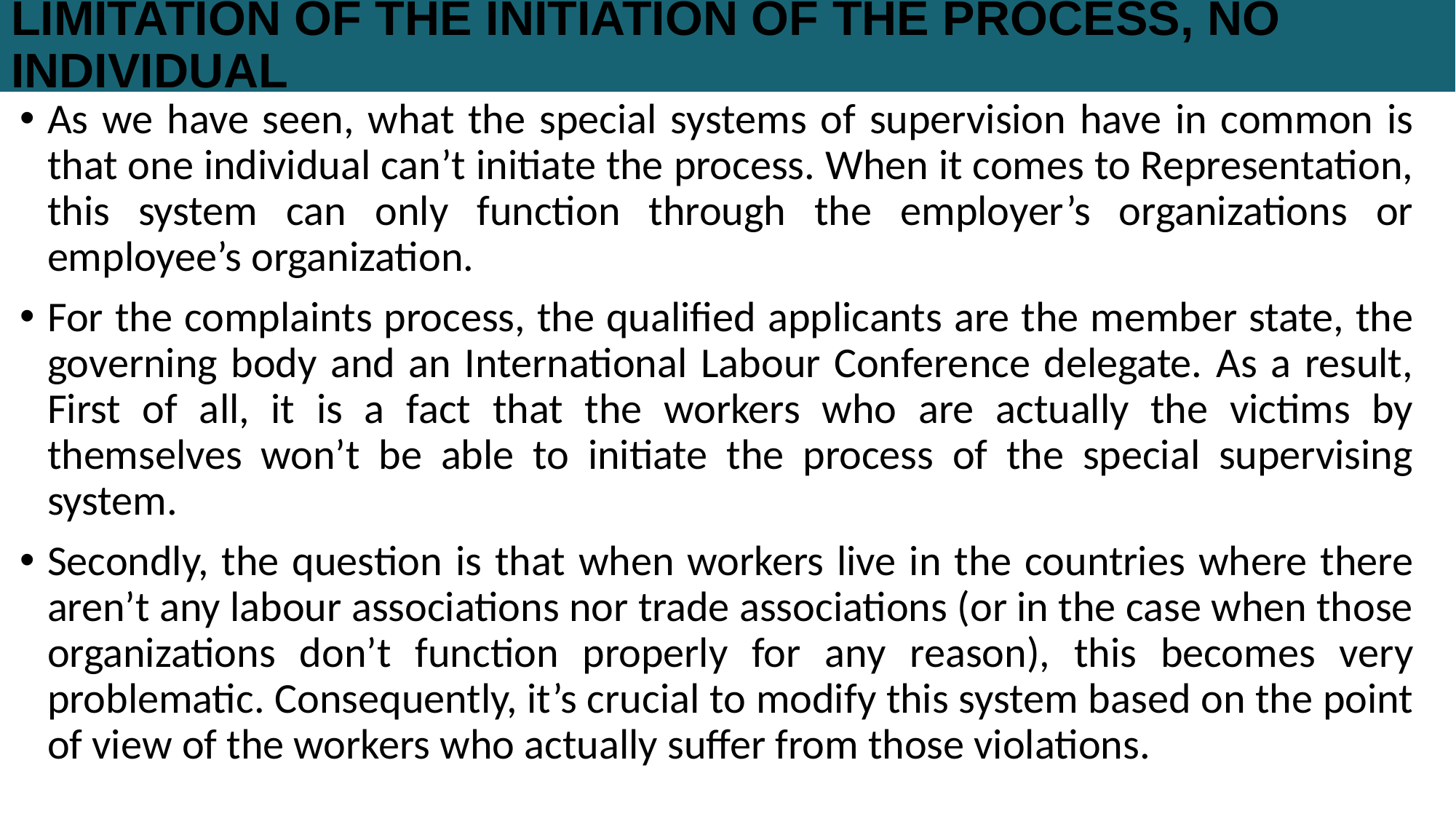

# LIMITATION OF THE INITIATION OF THE PROCESS, NO INDIVIDUAL
As we have seen, what the special systems of supervision have in common is that one individual can’t initiate the process. When it comes to Representation, this system can only function through the employer’s organizations or employee’s organization.
For the complaints process, the qualified applicants are the member state, the governing body and an International Labour Conference delegate. As a result, First of all, it is a fact that the workers who are actually the victims by themselves won’t be able to initiate the process of the special supervising system.
Secondly, the question is that when workers live in the countries where there aren’t any labour associations nor trade associations (or in the case when those organizations don’t function properly for any reason), this becomes very problematic. Consequently, it’s crucial to modify this system based on the point of view of the workers who actually suffer from those violations.